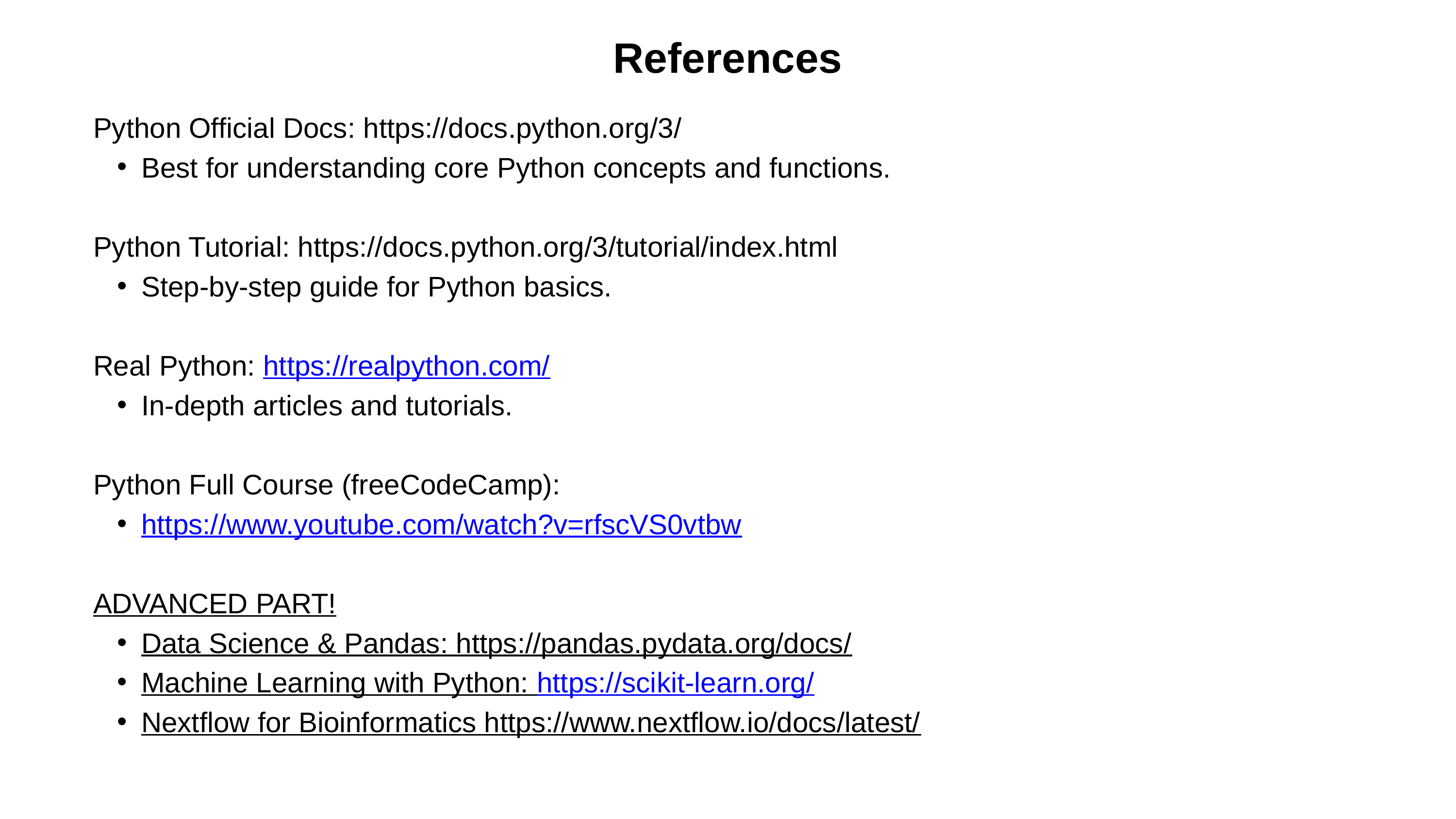

References
Python Official Docs: https://docs.python.org/3/
Best for understanding core Python concepts and functions.

Python Tutorial: https://docs.python.org/3/tutorial/index.html
Step-by-step guide for Python basics.

Real Python: https://realpython.com/
In-depth articles and tutorials.

Python Full Course (freeCodeCamp):
https://www.youtube.com/watch?v=rfscVS0vtbw

ADVANCED PART!
Data Science & Pandas: https://pandas.pydata.org/docs/
Machine Learning with Python: https://scikit-learn.org/
Nextflow for Bioinformatics https://www.nextflow.io/docs/latest/